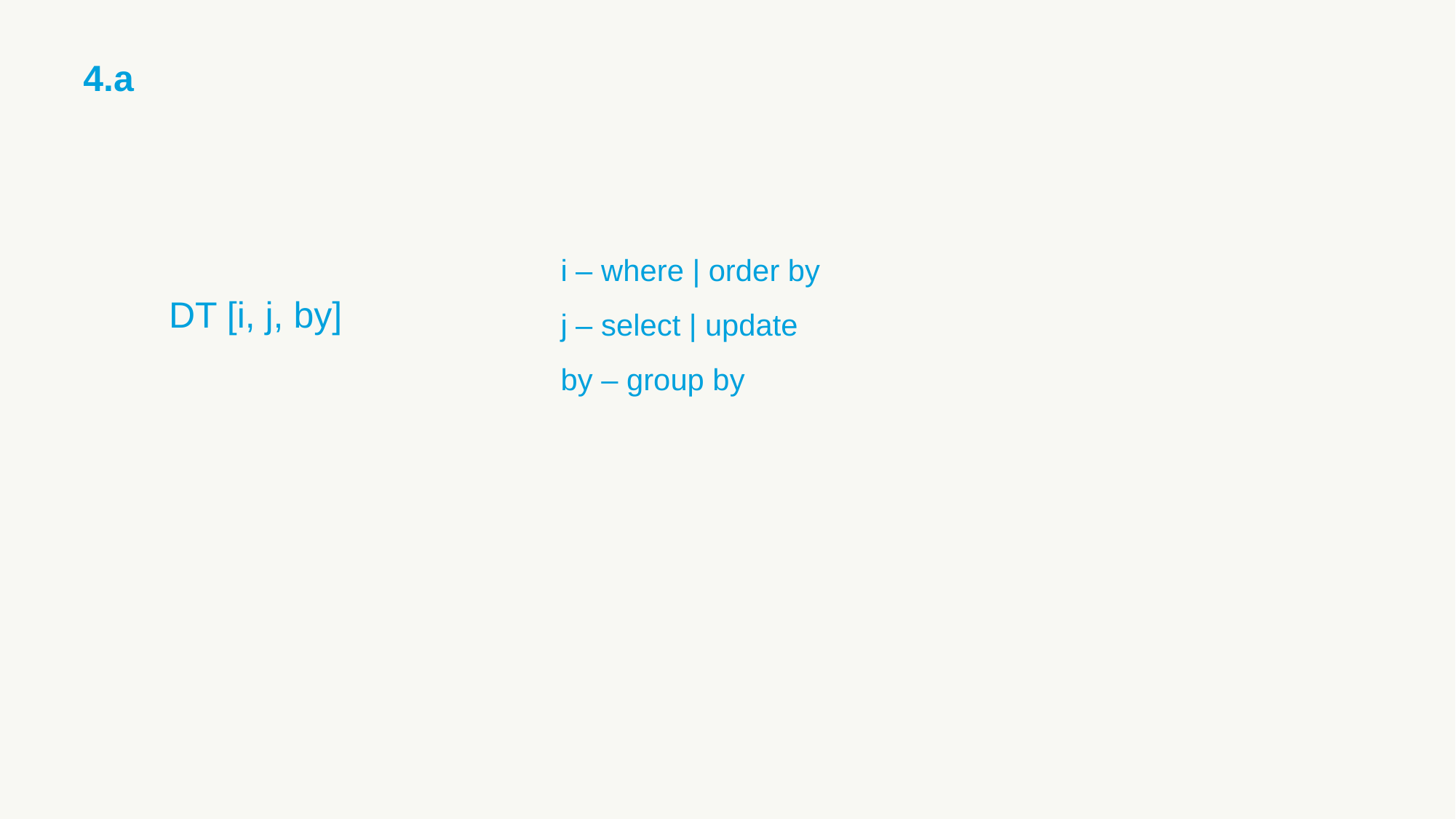

4.a
i – where | order by
j – select | update
by – group by
DT [i, j, by]